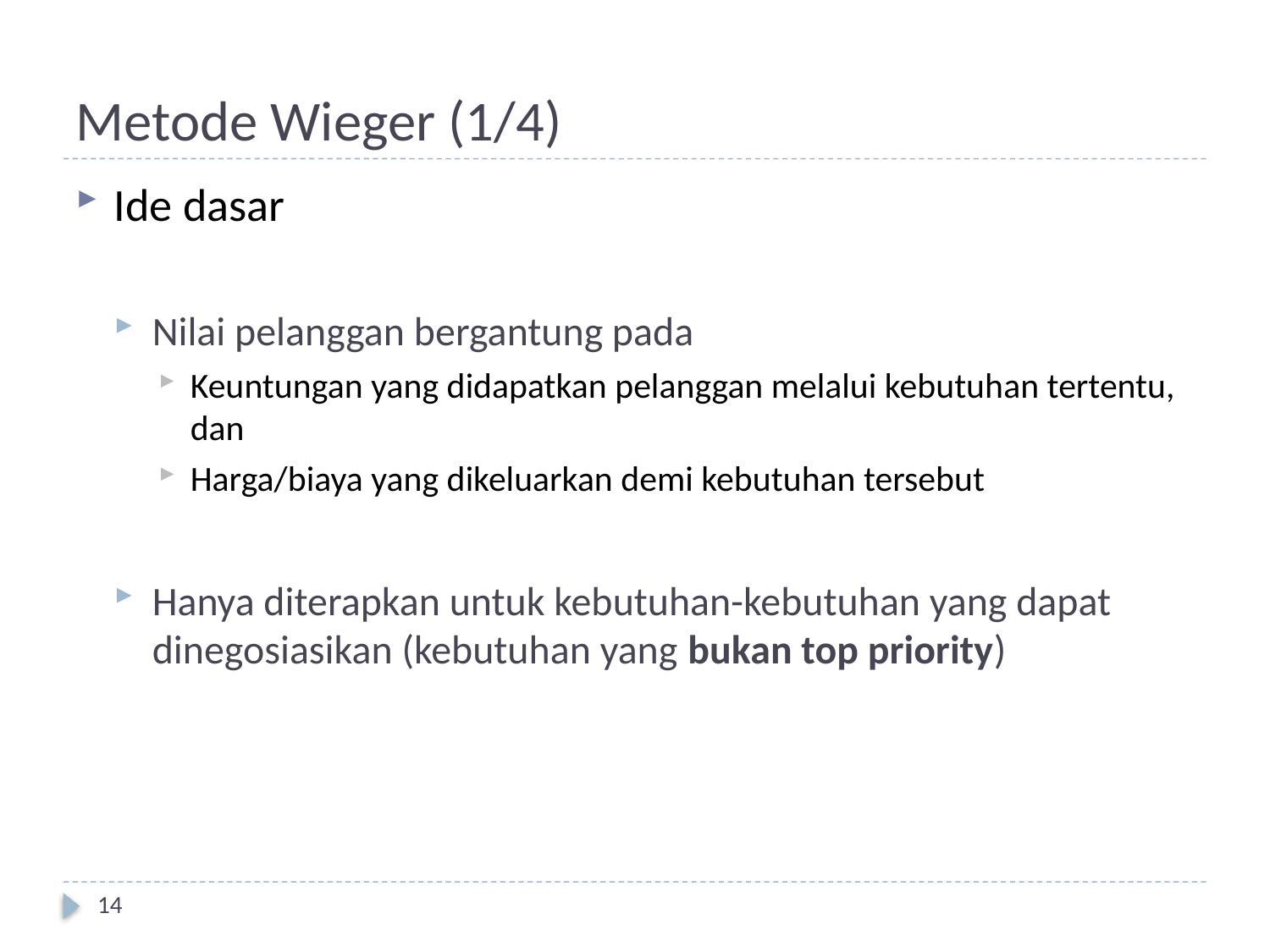

# Metode Wieger (1/4)
Ide dasar

Nilai pelanggan bergantung pada
Keuntungan yang didapatkan pelanggan melalui kebutuhan tertentu, dan
Harga/biaya yang dikeluarkan demi kebutuhan tersebut

Hanya diterapkan untuk kebutuhan-kebutuhan yang dapat dinegosiasikan (kebutuhan yang bukan top priority)
14